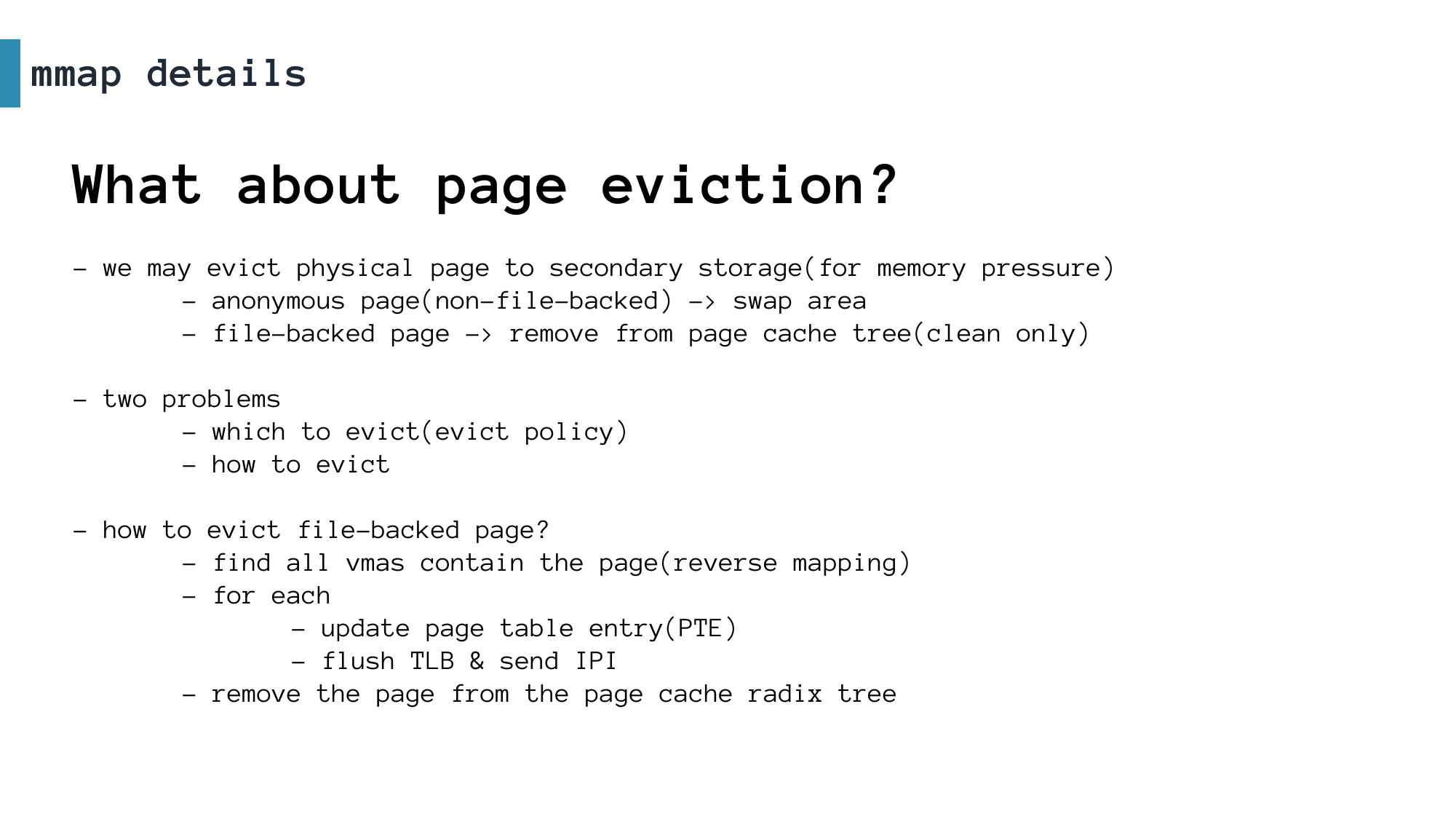

mmap details

What about page eviction?

- we may evict physical page to secondary storage(for memory pressure)
	- anonymous page(non-file-backed) -> swap area
	- file-backed page -> remove from page cache tree(clean only)

- two problems
	- which to evict(evict policy)
	- how to evict

- how to evict file-backed page?
	- find all vmas contain the page(reverse mapping)
	- for each
		- update page table entry(PTE)
		- flush TLB & send IPI
	- remove the page from the page cache radix tree